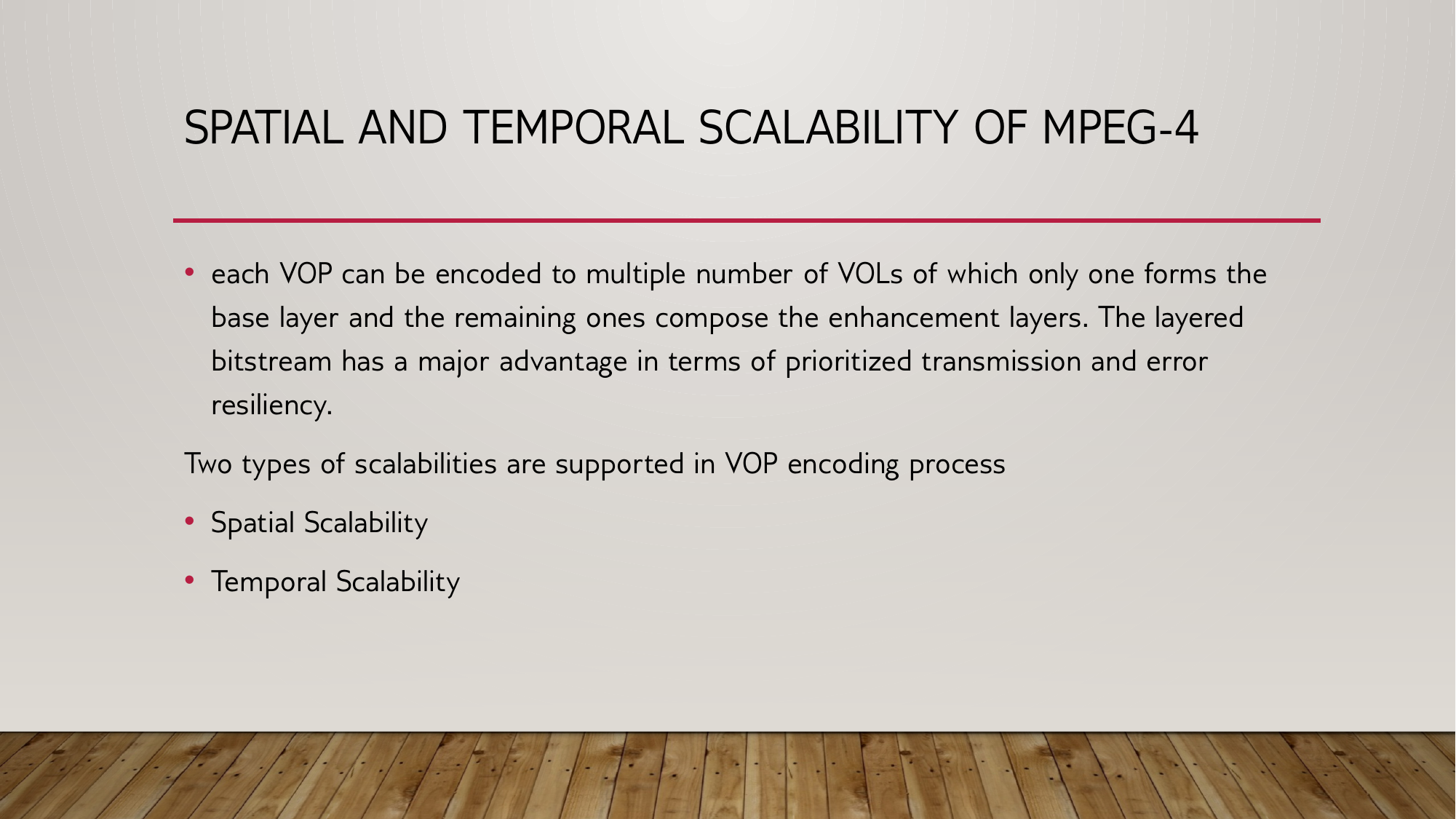

# Spatial and temporal scalability of mpeg-4
each VOP can be encoded to multiple number of VOLs of which only one forms the base layer and the remaining ones compose the enhancement layers. The layered bitstream has a major advantage in terms of prioritized transmission and error resiliency.
Two types of scalabilities are supported in VOP encoding process
Spatial Scalability
Temporal Scalability